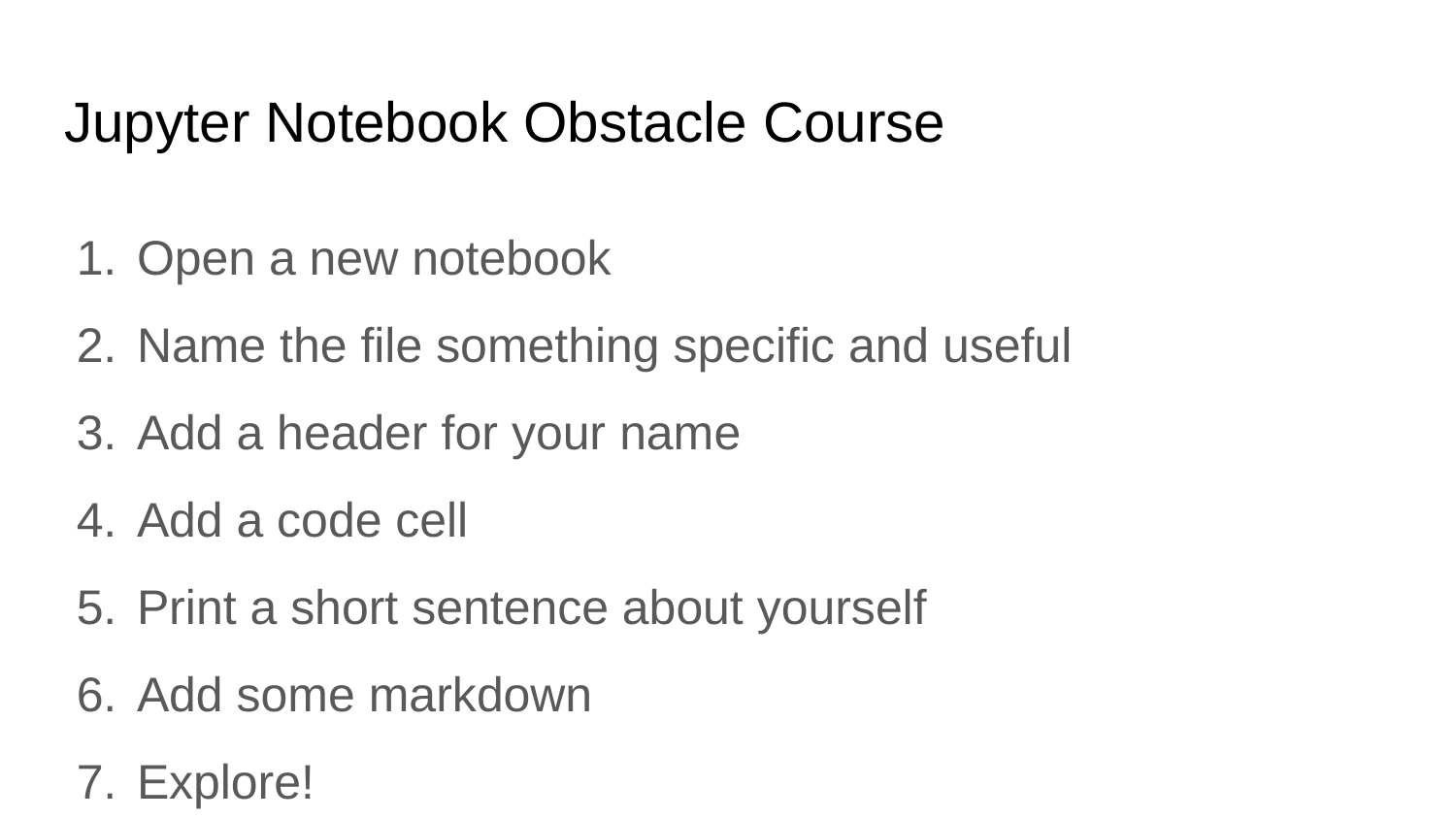

# Jupyter Notebook Obstacle Course
Open a new notebook
Name the file something specific and useful
Add a header for your name
Add a code cell
Print a short sentence about yourself
Add some markdown
Explore!